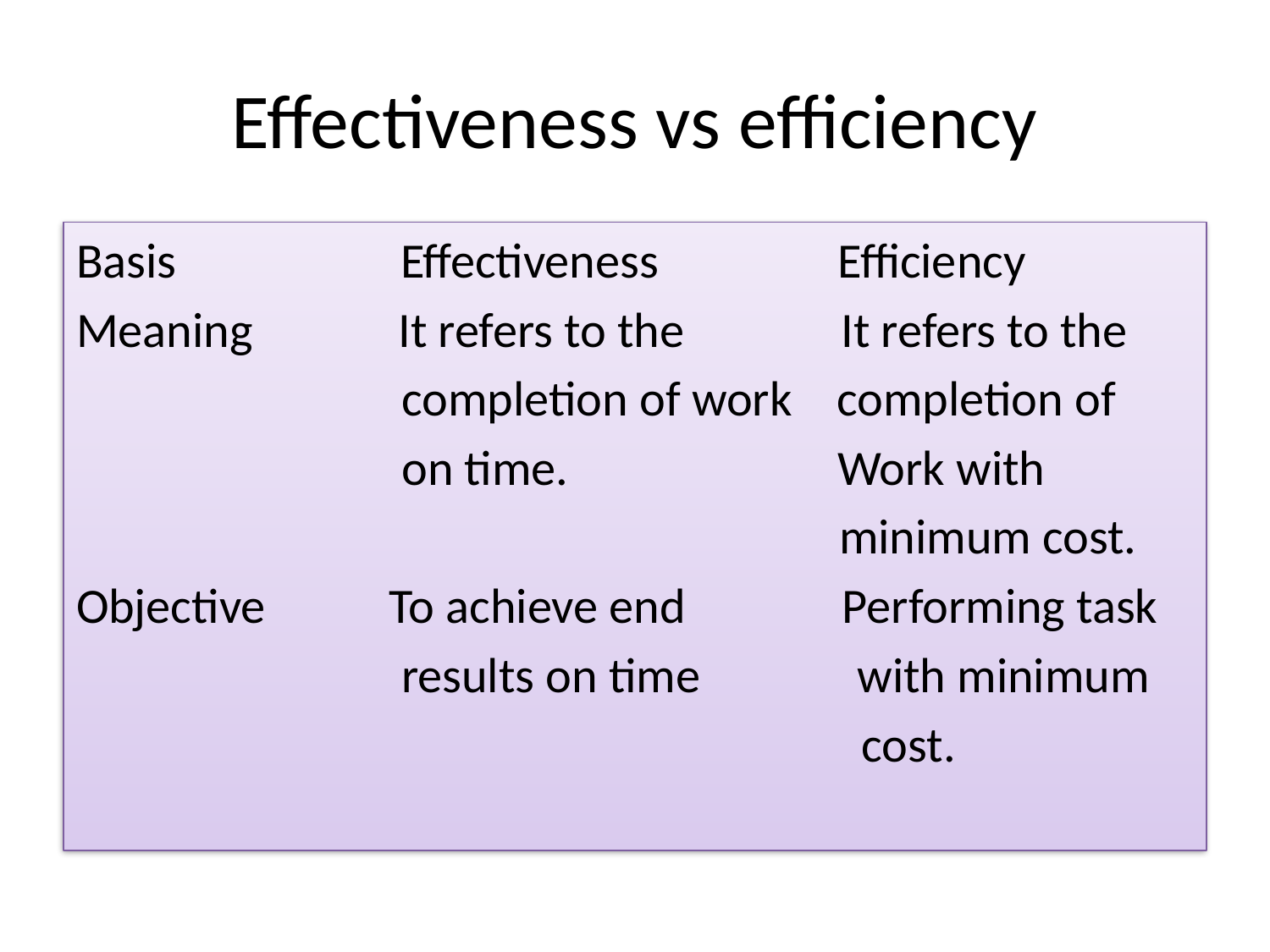

# Effectiveness vs efficiency
Basis                    Effectiveness                Efficiency
Meaning             It refers to the              It refers to the
                             completion of work    completion of
                             on time.                        Work with
                                                                    minimum cost.
Objective           To achieve end              Performing task
                             results on time              with minimum
                                                                      cost.